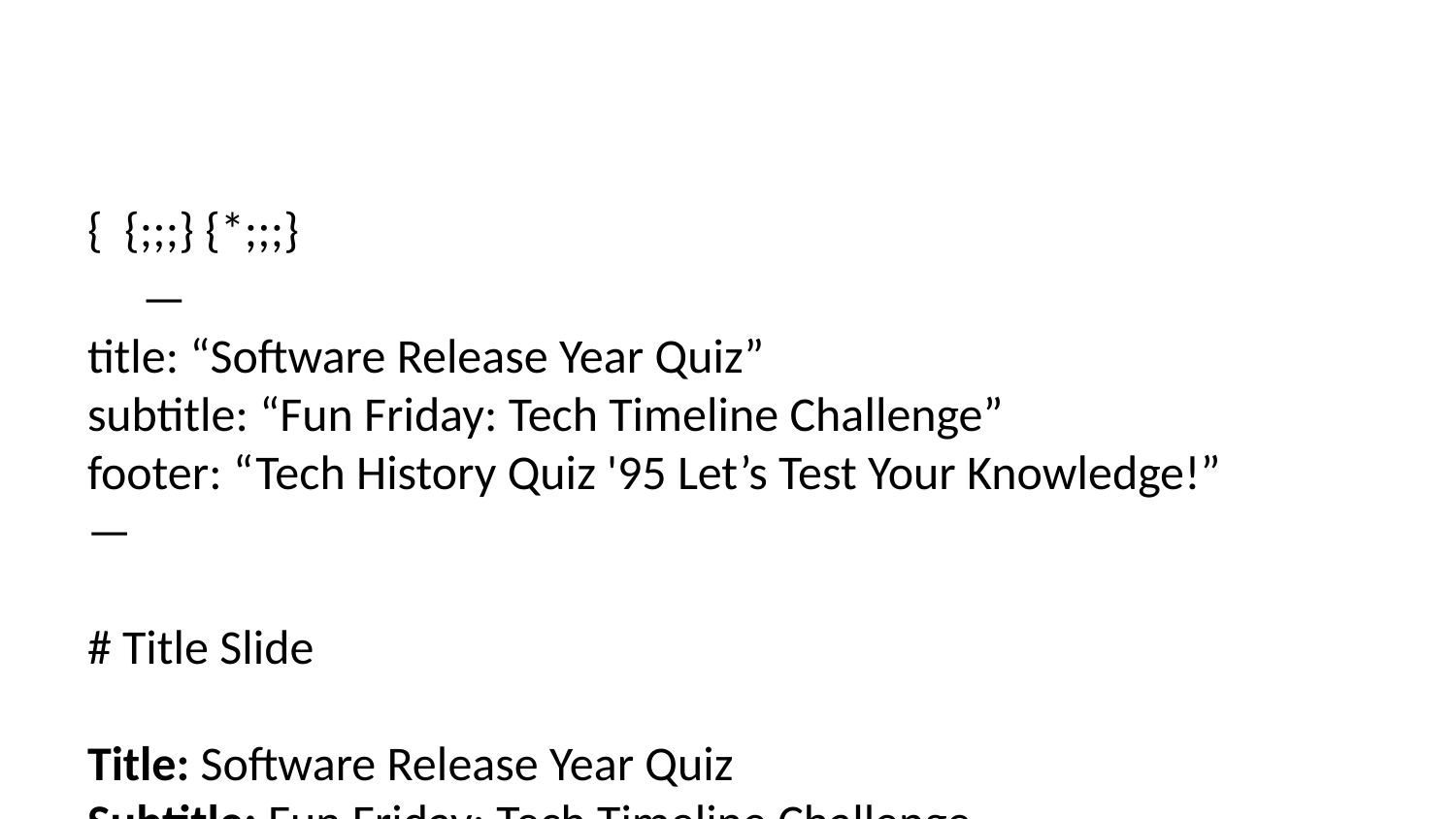

{  {;;;} {*;;;}
     —
title: “Software Release Year Quiz”
subtitle: “Fun Friday: Tech Timeline Challenge”
footer: “Tech History Quiz '95 Let’s Test Your Knowledge!”
—
# Title Slide
Title: Software Release Year Quiz
Subtitle: Fun Friday: Tech Timeline Challenge
Footer: Tech History Quiz '95 Let’s Test Your Knowledge!
—
# Instructions Slide
- Objective: Test your knowledge on key tech milestones and software release years.
- How to Play:
- Each question will be displayed on screen.
- Answer aloud or type your answer in the chat.
- Points are awarded for each correct answer.
- Let’s have fun and brush up on our tech history!
—
# Main Quiz Questions
## Slide 1: Windows 95
Question: What year was Windows 95 released?
Options:
- A) 1993
- B) 1995
- C) 1997
- D) 1999
(Expected Answer: 1995)
—
## Slide 2: iPhone Introduction
Question: When was the iPhone first introduced by Apple?
Options:
- A) 2005
- B) 2006
- C) 2007
- D) 2008
(Expected Answer: 2007)
—
## Slide 3: Google Founded
Question: What year was Google officially founded?
Options:
- A) 1997
- B) 1998
- C) 1999
- D) 2000
(Expected Answer: 1998)
—
## Slide 4: Java Release
Question: When was the first version of Java released?
Options:
- A) 1994
- B) 1995
- C) 1996
- D) 1997
(Expected Answer: 1995)
—
## Slide 5: Facebook Launch
Question: When did Facebook launch?
Options:
- A) 2003
- B) 2004
- C) 2005
- D) 2006
(Expected Answer: 2004)
—
## Slide 6: YouTube Launch
Question: When did YouTube launch?
Options:
- A) 2004
- B) 2005
- C) 2006
- D) 2007
(Expected Answer: 2005)
—
## Slide 7: Android Release
Question: When was the first version of Android released?
Options:
- A) 2007
- B) 2008
- C) 2009
- D) 2010
(Expected Answer: 2008)
—
## Slide 8: Operating Systems History
Question: Which operating system came first?
Options:
- A) MS-DOS
- B) Unix
- C) Windows
- D) Mac OS
(Expected Answer: Unix, 1969)
—
# Bonus Round
## Slide 9: Programming History
Question: What was the original name of JavaScript when it was first introduced?
(Expected Answer: LiveScript)
—
## Slide 10: Web Development
Question: In web development, what does AJAX stand for?
(Expected Answer: Asynchronous JavaScript And XML)
—
## Slide 11: GUI History
Question: Which company introduced the first commercial GUI operating system, popularizing the mouse and desktop interface?
Options:
- A) Microsoft
- B) Apple
- C) Xerox
- D) IBM
(Expected Answer: Xerox)
—
## Slide 12: Search Engine History
Question: Before Google, name some popular search engines from the 1990s.
(Expected Answer: AltaVista, Yahoo, Lycos, WebCrawler, Excite, InfoSeek, Ask Jeeves, HotBot, Dogpile, MetaCrawler)
—
# Final Slide: Thanks for Playing!
- Wrap-Up:
- Tally up the scores and announce the winners.
- Share fun trivia or additional details behind these tech milestones.
- Thank everyone for participating.
- Special tip: Pay attention to the 1990s and early 2000s - they were crucial years for tech development!
—
# Scoring Guide
- Multiple Choice Questions: 1 point each
- Bonus Questions: 2 points each
- Search Engine Question: 1 point for each correct search engine named (max 3 points)
}